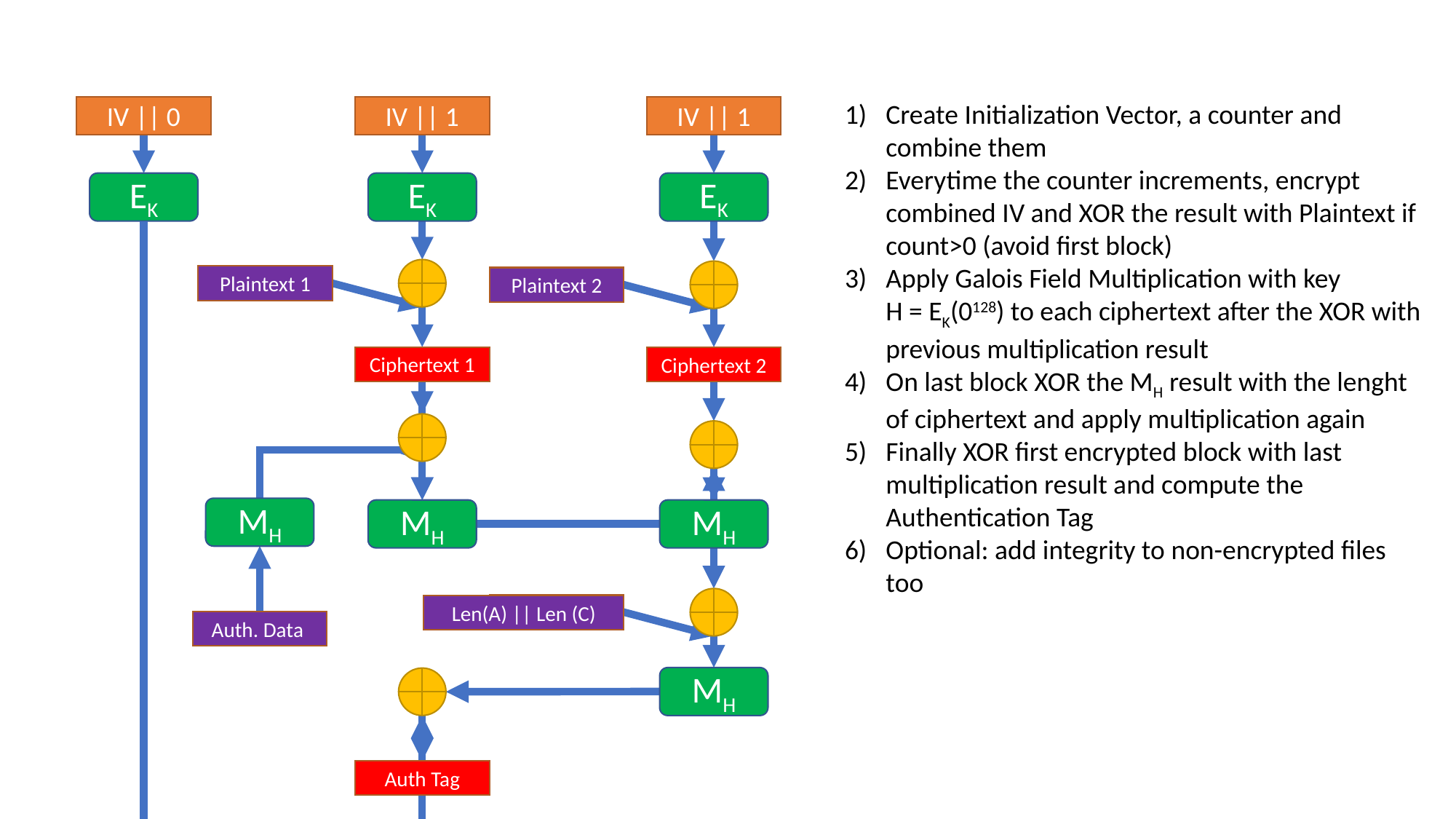

Create Initialization Vector, a counter and combine them
Everytime the counter increments, encrypt combined IV and XOR the result with Plaintext if count>0 (avoid first block)
Apply Galois Field Multiplication with key
H = EK(0128) to each ciphertext after the XOR with previous multiplication result
On last block XOR the MH result with the lenght of ciphertext and apply multiplication again
Finally XOR first encrypted block with last multiplication result and compute the Authentication Tag
Optional: add integrity to non-encrypted files too
IV || 1
IV || 1
IV || 0
EK
EK
EK

Plaintext 1
Plaintext 2
Ciphertext 1
Ciphertext 2

MH
MH
MH

Len (C)
Len(A) || Len (C)
Auth. Data
MH

Auth Tag